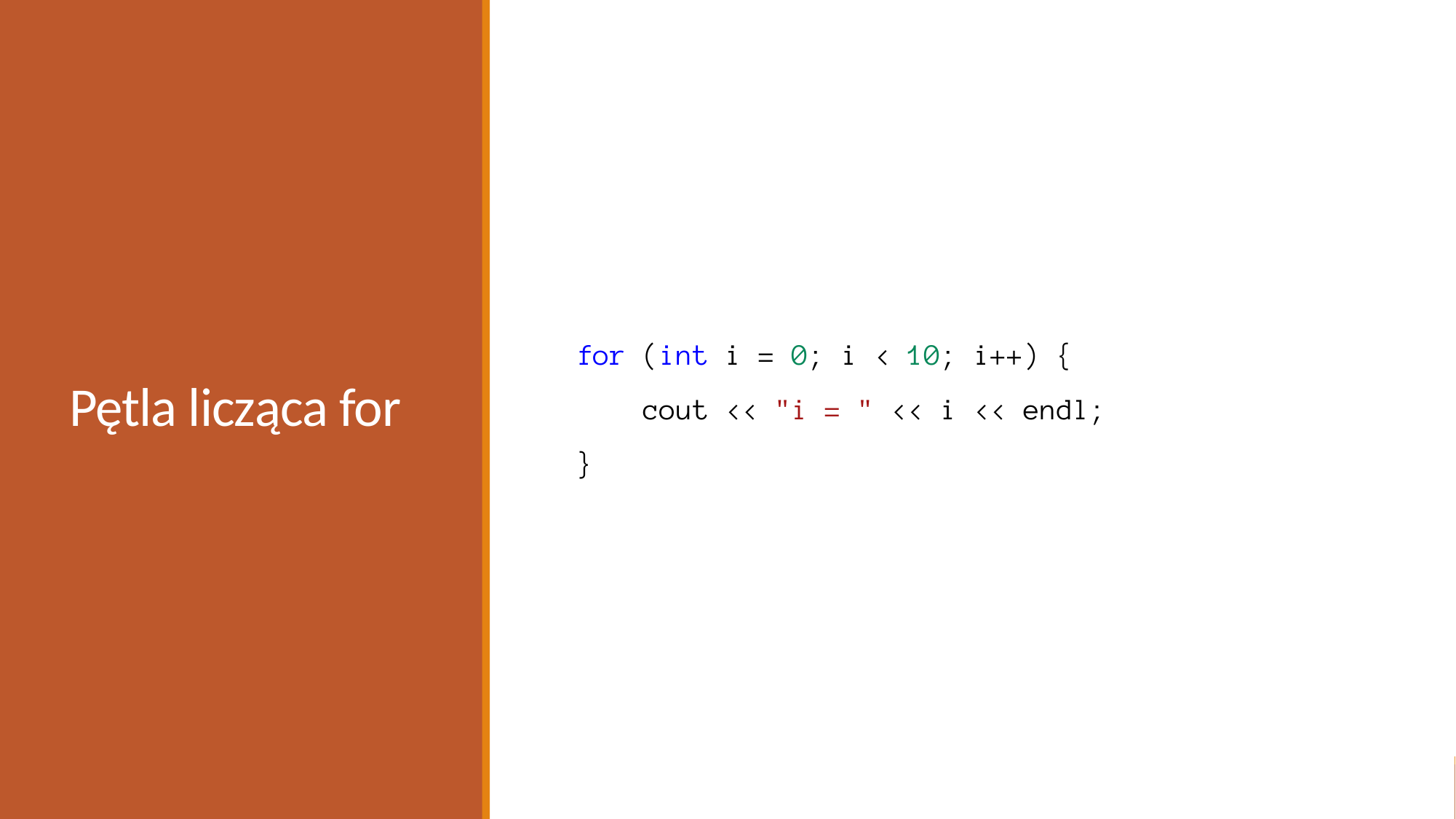

# Pętla licząca for
for (int i = 0; i < 10; i++) {
    cout << "i = " << i << endl;
}